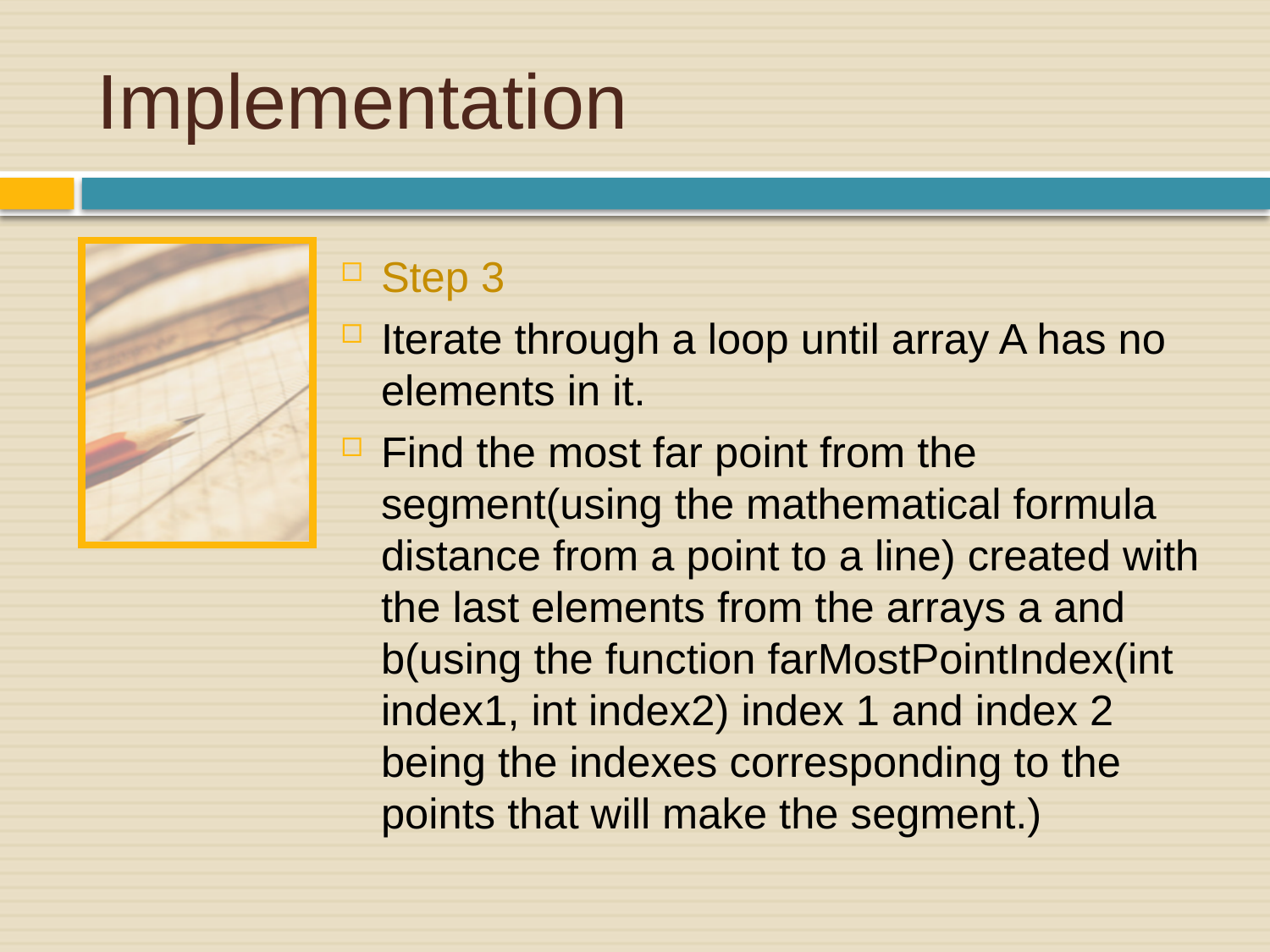

# Implementation
Step 3
Iterate through a loop until array A has no elements in it.
Find the most far point from the segment(using the mathematical formula distance from a point to a line) created with the last elements from the arrays a and b(using the function farMostPointIndex(int index1, int index2) index 1 and index 2 being the indexes corresponding to the points that will make the segment.)